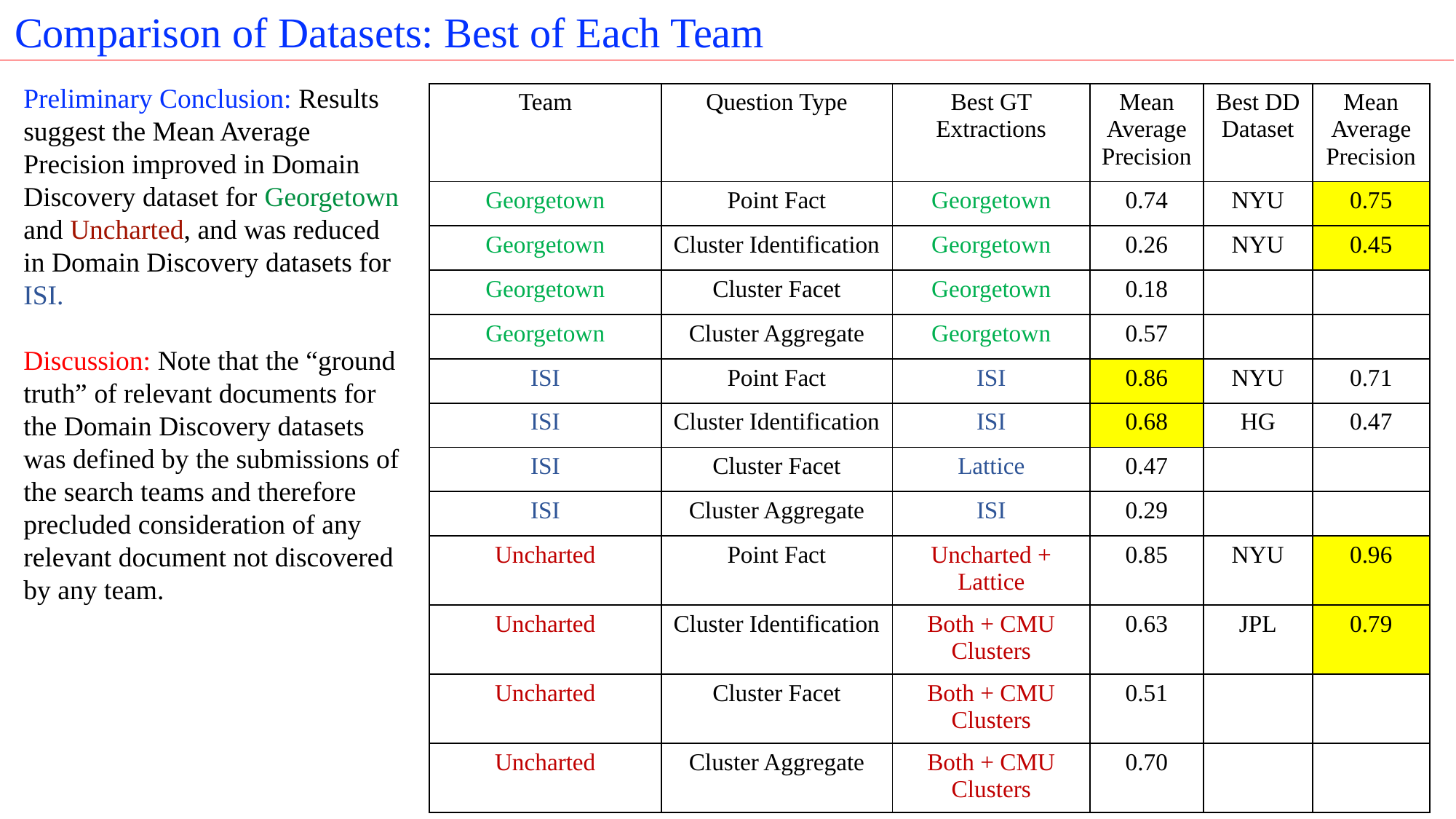

Comparison of Datasets: Best of Each Team
Preliminary Conclusion: Results suggest the Mean Average Precision improved in Domain Discovery dataset for Georgetown and Uncharted, and was reduced in Domain Discovery datasets for ISI.

Discussion: Note that the “ground truth” of relevant documents for the Domain Discovery datasets was defined by the submissions of the search teams and therefore precluded consideration of any relevant document not discovered by any team.
| Team | Question Type | Best GT Extractions | Mean Average Precision | Best DD Dataset | Mean Average Precision |
| --- | --- | --- | --- | --- | --- |
| Georgetown | Point Fact | Georgetown | 0.74 | NYU | 0.75 |
| Georgetown | Cluster Identification | Georgetown | 0.26 | NYU | 0.45 |
| Georgetown | Cluster Facet | Georgetown | 0.18 |  |  |
| Georgetown | Cluster Aggregate | Georgetown | 0.57 |  |  |
| ISI | Point Fact | ISI | 0.86 | NYU | 0.71 |
| ISI | Cluster Identification | ISI | 0.68 | HG | 0.47 |
| ISI | Cluster Facet | Lattice | 0.47 |  |  |
| ISI | Cluster Aggregate | ISI | 0.29 |  |  |
| Uncharted | Point Fact | Uncharted + Lattice | 0.85 | NYU | 0.96 |
| Uncharted | Cluster Identification | Both + CMU Clusters | 0.63 | JPL | 0.79 |
| Uncharted | Cluster Facet | Both + CMU Clusters | 0.51 |  |  |
| Uncharted | Cluster Aggregate | Both + CMU Clusters | 0.70 |  |  |